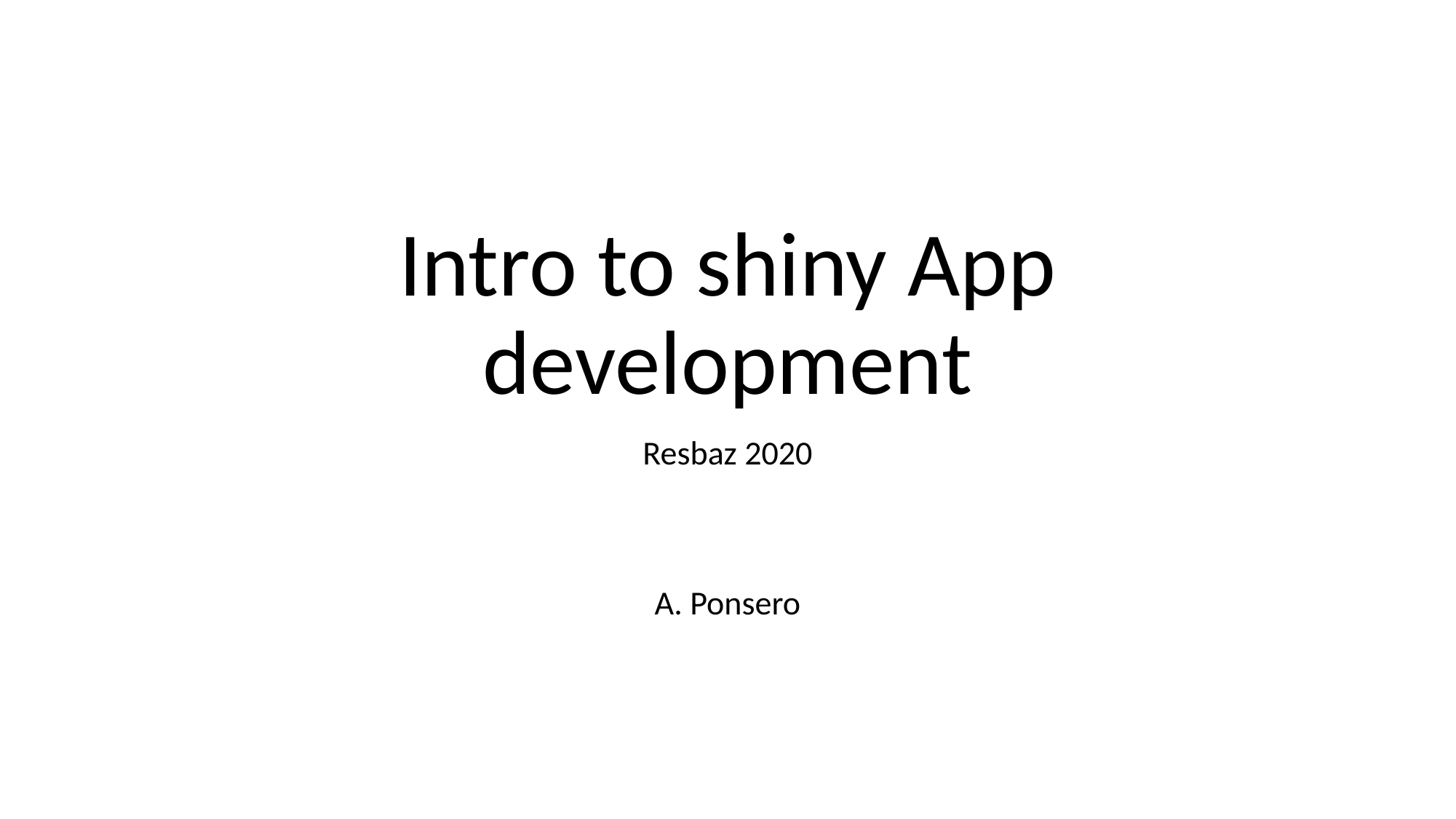

# Intro to shiny App development
Resbaz 2020

A. Ponsero